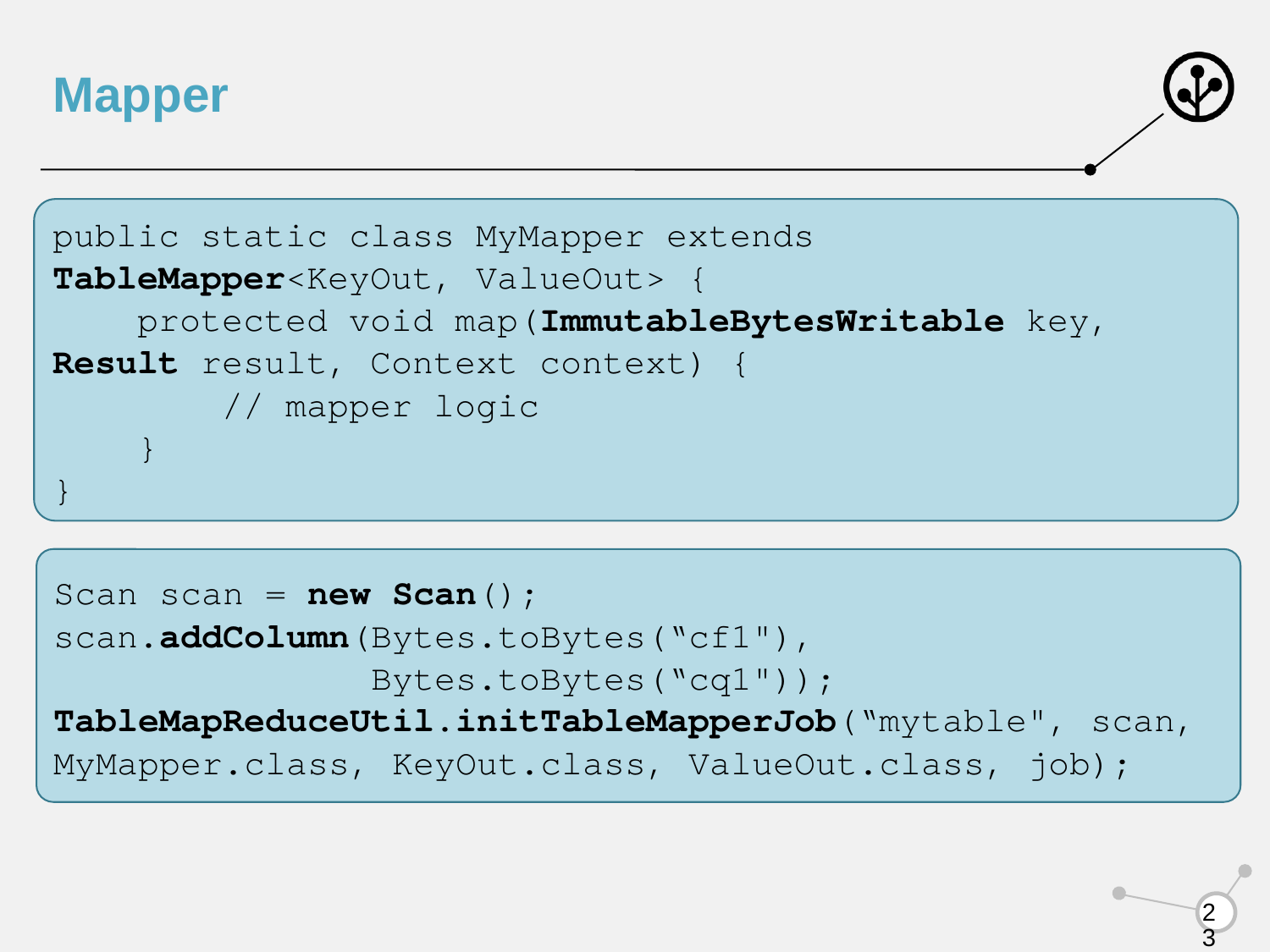

# Mapper
public static class MyMapper extends TableMapper<KeyOut, ValueOut> {
    protected void map(ImmutableBytesWritable key,   Result result, Context context) {
        // mapper logic
    }
}
Scan scan = new Scan(); scan.addColumn(Bytes.toBytes(“cf1"),
               Bytes.toBytes(“cq1")); TableMapReduceUtil.initTableMapperJob(“mytable", scan, MyMapper.class, KeyOut.class, ValueOut.class, job);
23